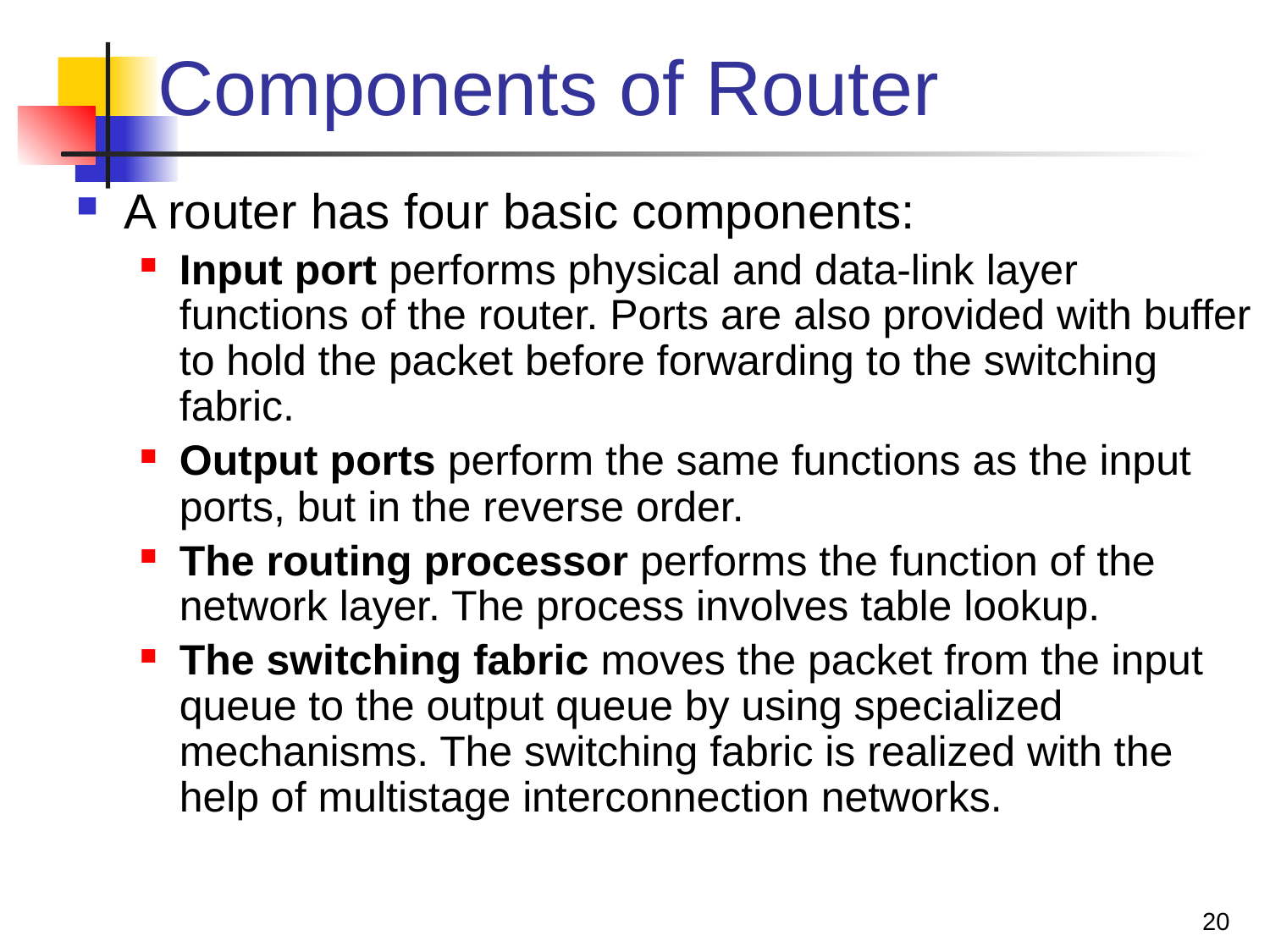

# Components of Router
A router has four basic components:
Input port performs physical and data-link layer functions of the router. Ports are also provided with buffer to hold the packet before forwarding to the switching fabric.
Output ports perform the same functions as the input ports, but in the reverse order.
The routing processor performs the function of the network layer. The process involves table lookup.
The switching fabric moves the packet from the input queue to the output queue by using specialized mechanisms. The switching fabric is realized with the help of multistage interconnection networks.
20